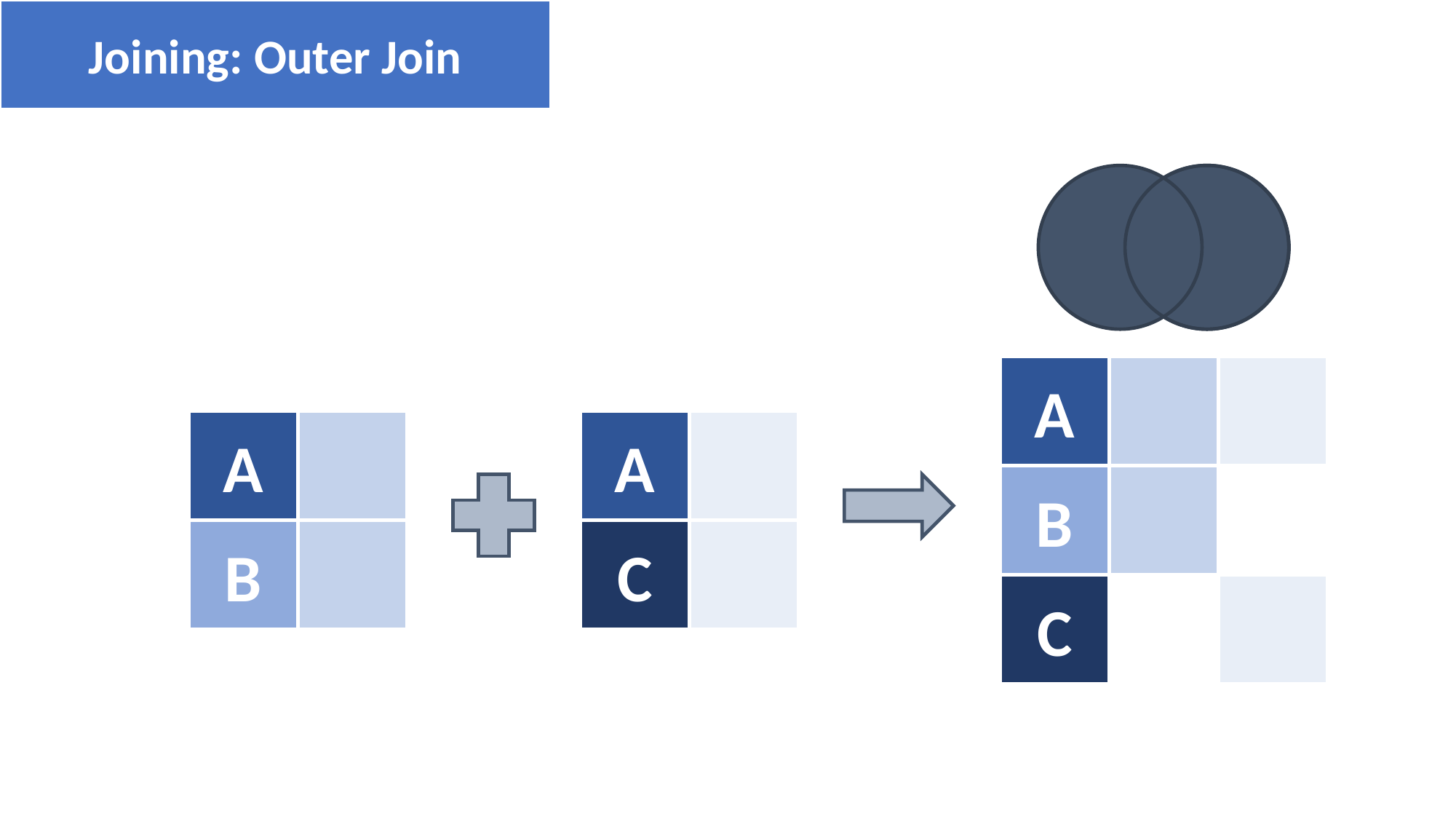

Joining: Outer Join

A

A

A

B

B

C

C